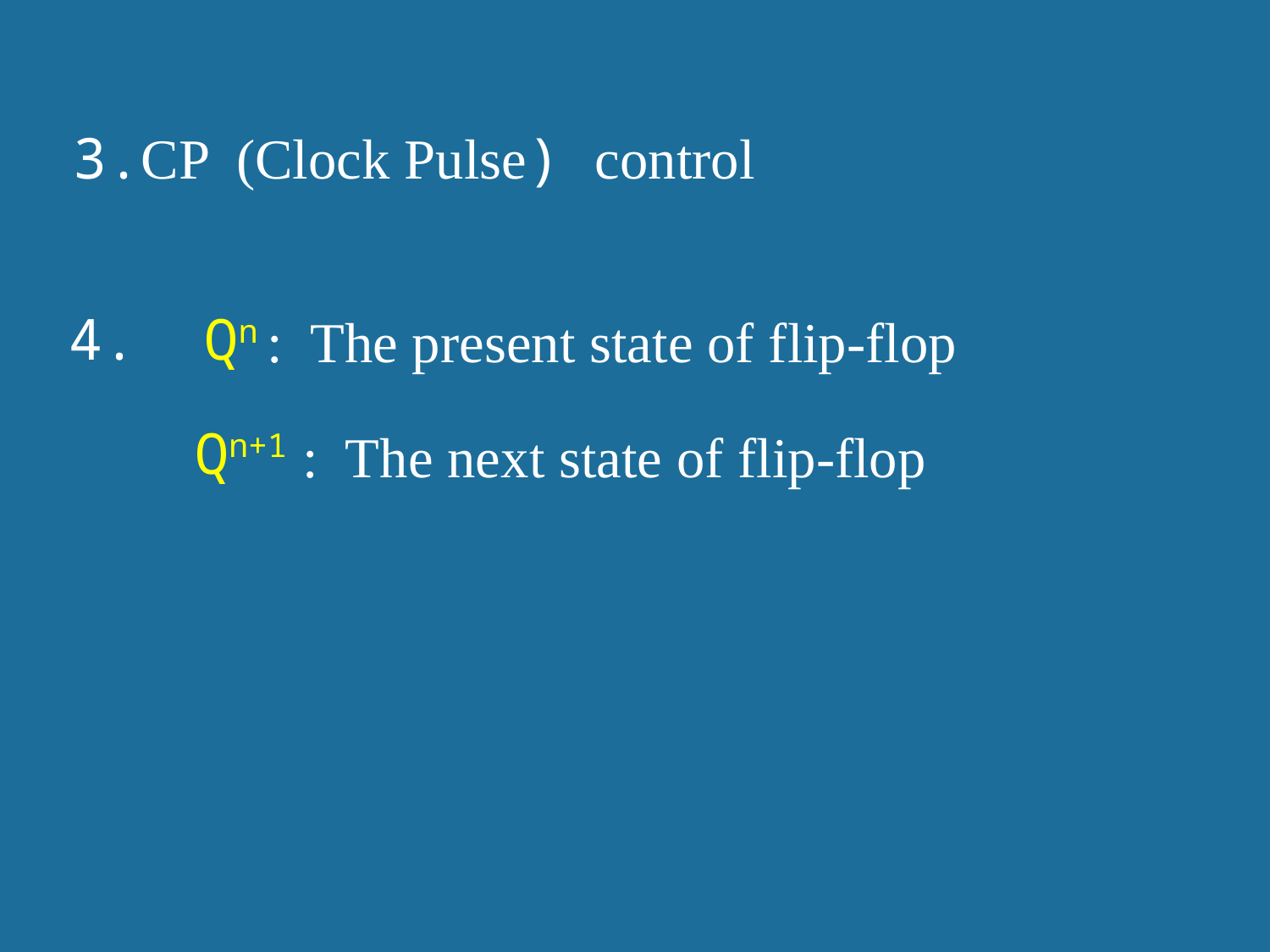

3.CP  (Clock Pulse) control
4.  Qn

Qn+1
:  The next state of flip-flop
:  The present state of flip-flop